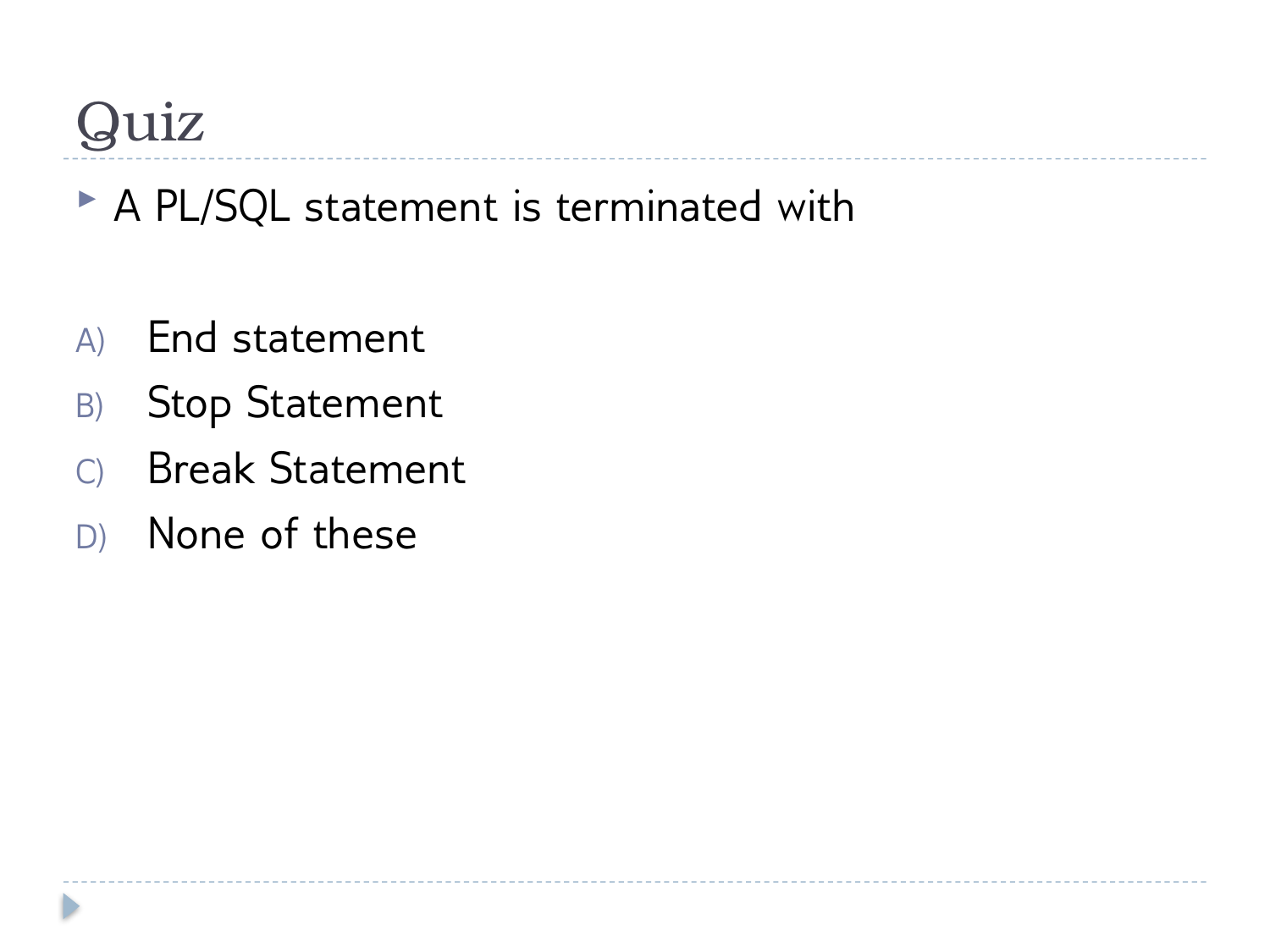

# Quiz
A PL/SQL statement is terminated with

End statement
Stop Statement
Break Statement
None of these